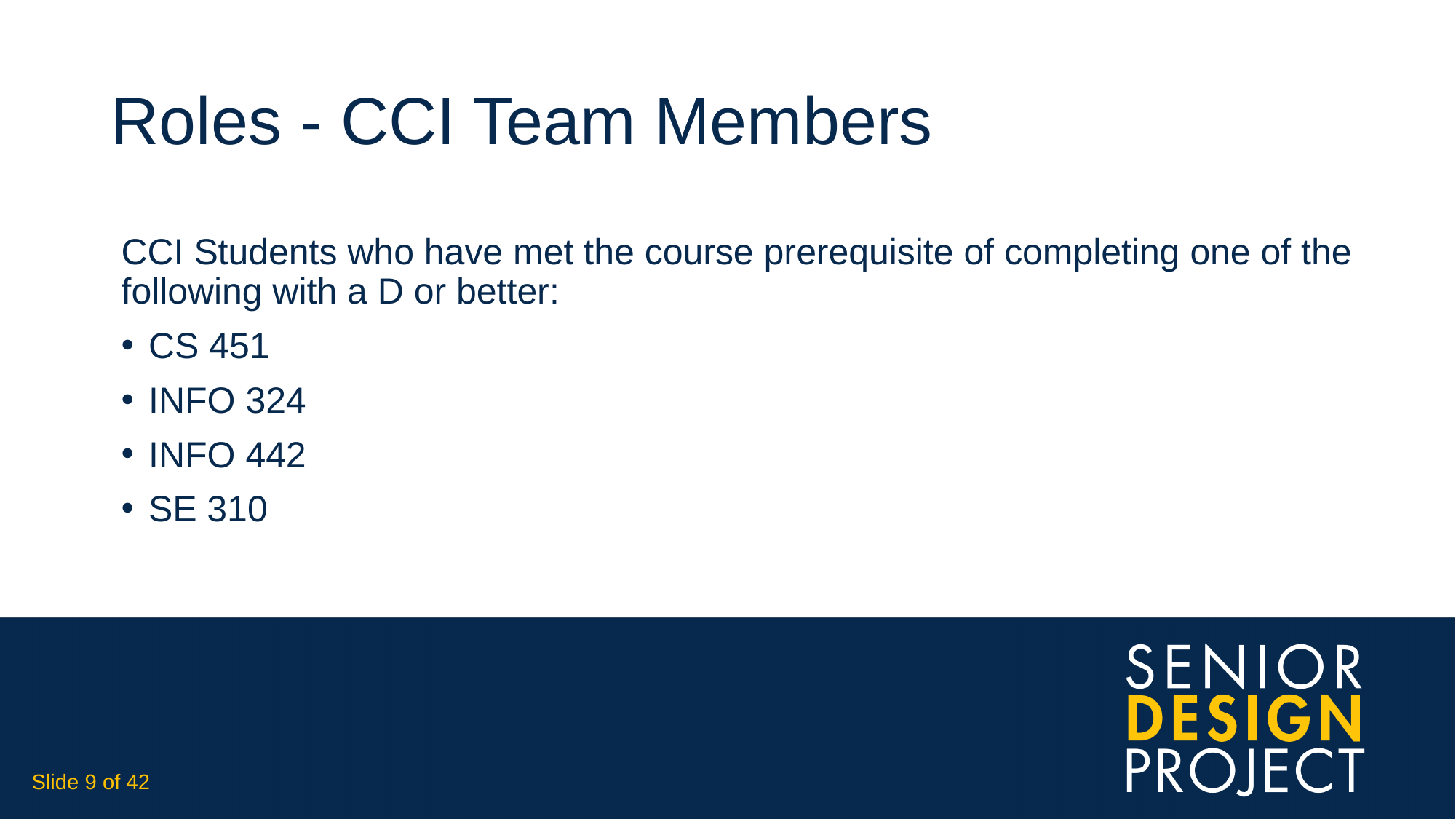

# Roles - CCI Team Members
CCI Students who have met the course prerequisite of completing one of the following with a D or better:
CS 451
INFO 324
INFO 442
SE 310
Slide 9 of 42